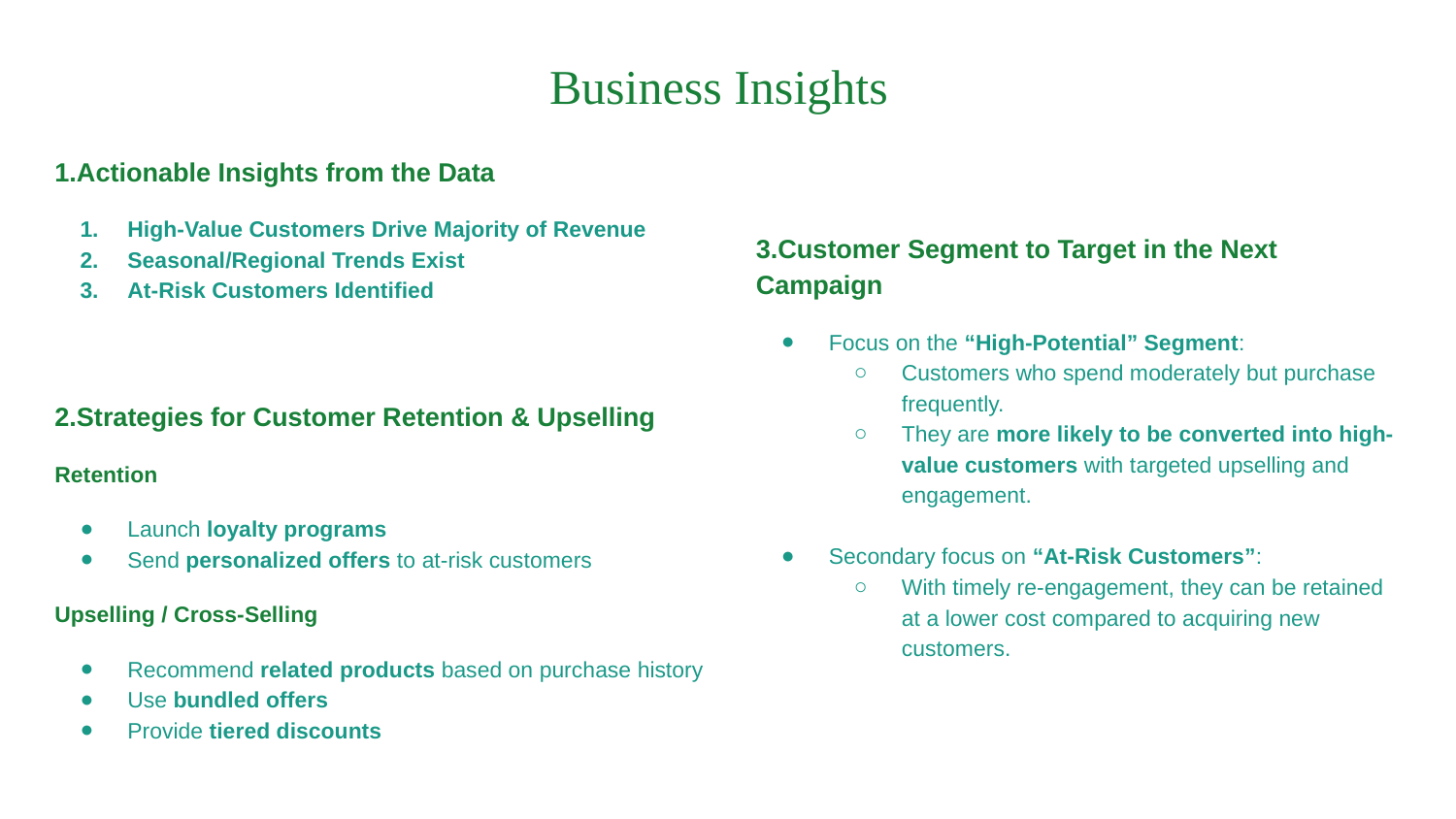

Business Insights
1.Actionable Insights from the Data
High-Value Customers Drive Majority of Revenue
Seasonal/Regional Trends Exist
At-Risk Customers Identified

2.Strategies for Customer Retention & Upselling
Retention
Launch loyalty programs
Send personalized offers to at-risk customers
Upselling / Cross-Selling
Recommend related products based on purchase history
Use bundled offers
Provide tiered discounts

3.Customer Segment to Target in the Next Campaign
Focus on the “High-Potential” Segment:
Customers who spend moderately but purchase frequently.
They are more likely to be converted into high-value customers with targeted upselling and engagement.
Secondary focus on “At-Risk Customers”:
With timely re-engagement, they can be retained at a lower cost compared to acquiring new customers.